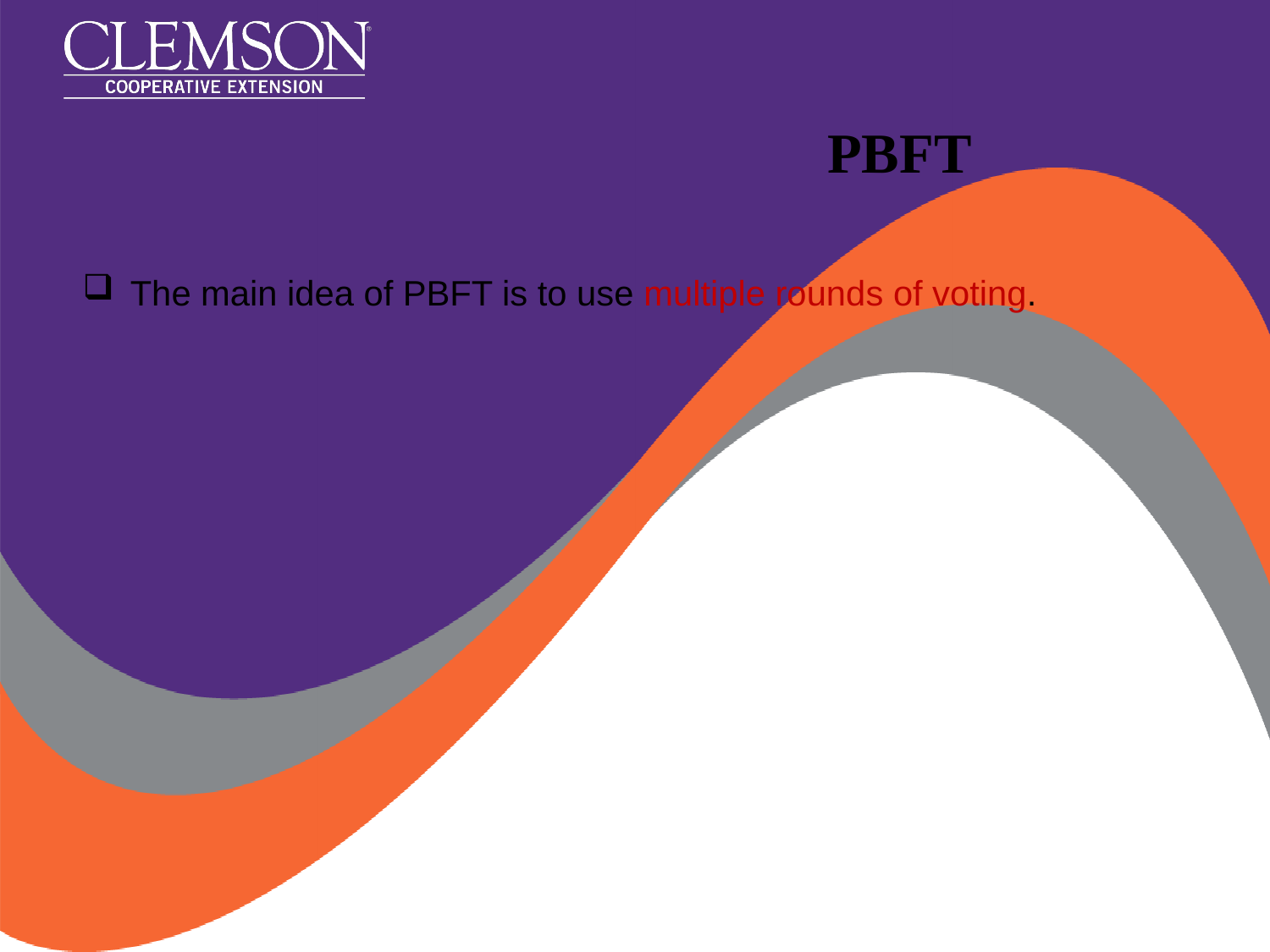

# PBFT
The main idea of PBFT is to use multiple rounds of voting.